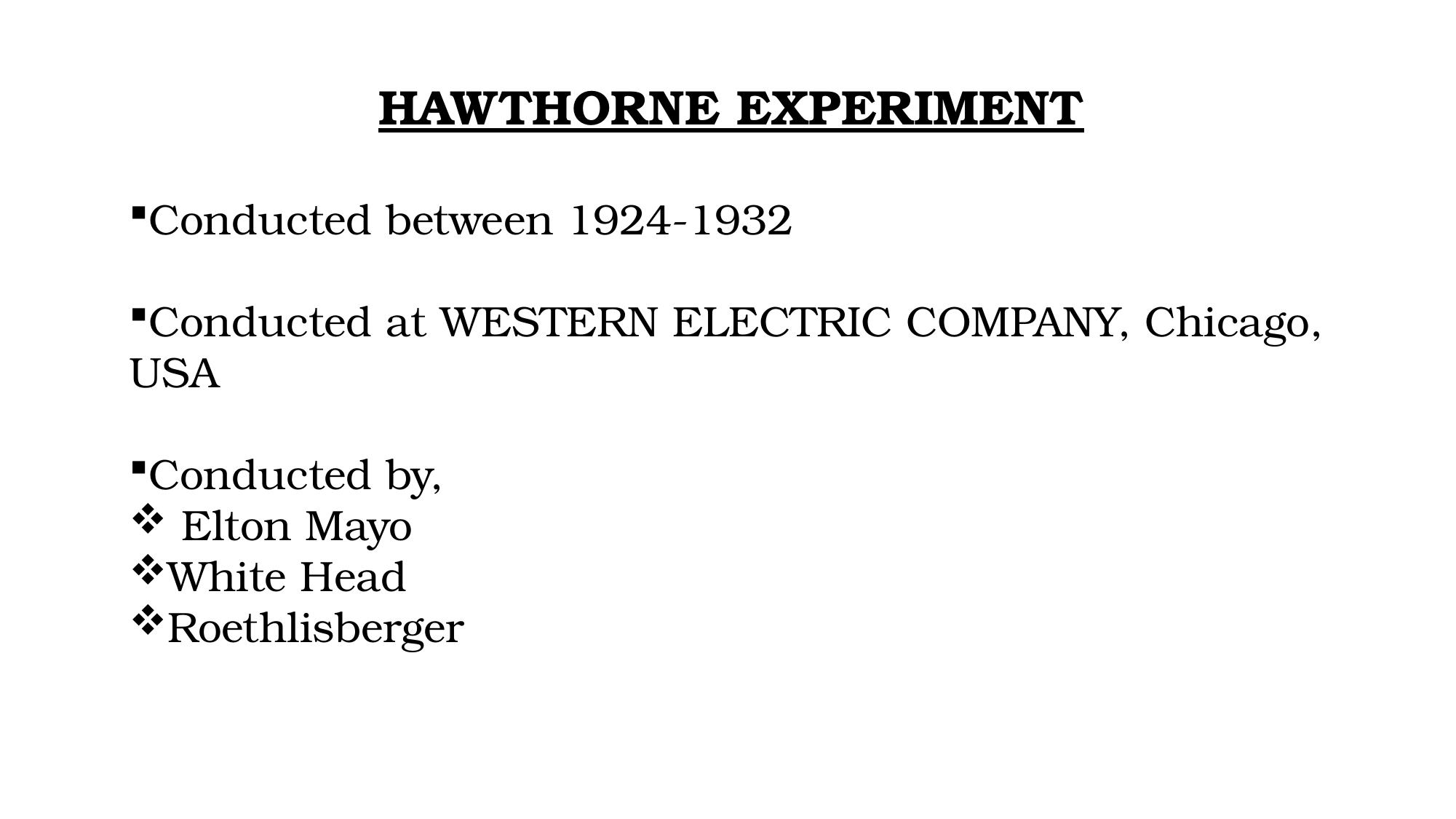

HAWTHORNE EXPERIMENT

Conducted between 1924-1932

Conducted at WESTERN ELECTRIC COMPANY, Chicago, USA

Conducted by,
 Elton Mayo
White Head
Roethlisberger